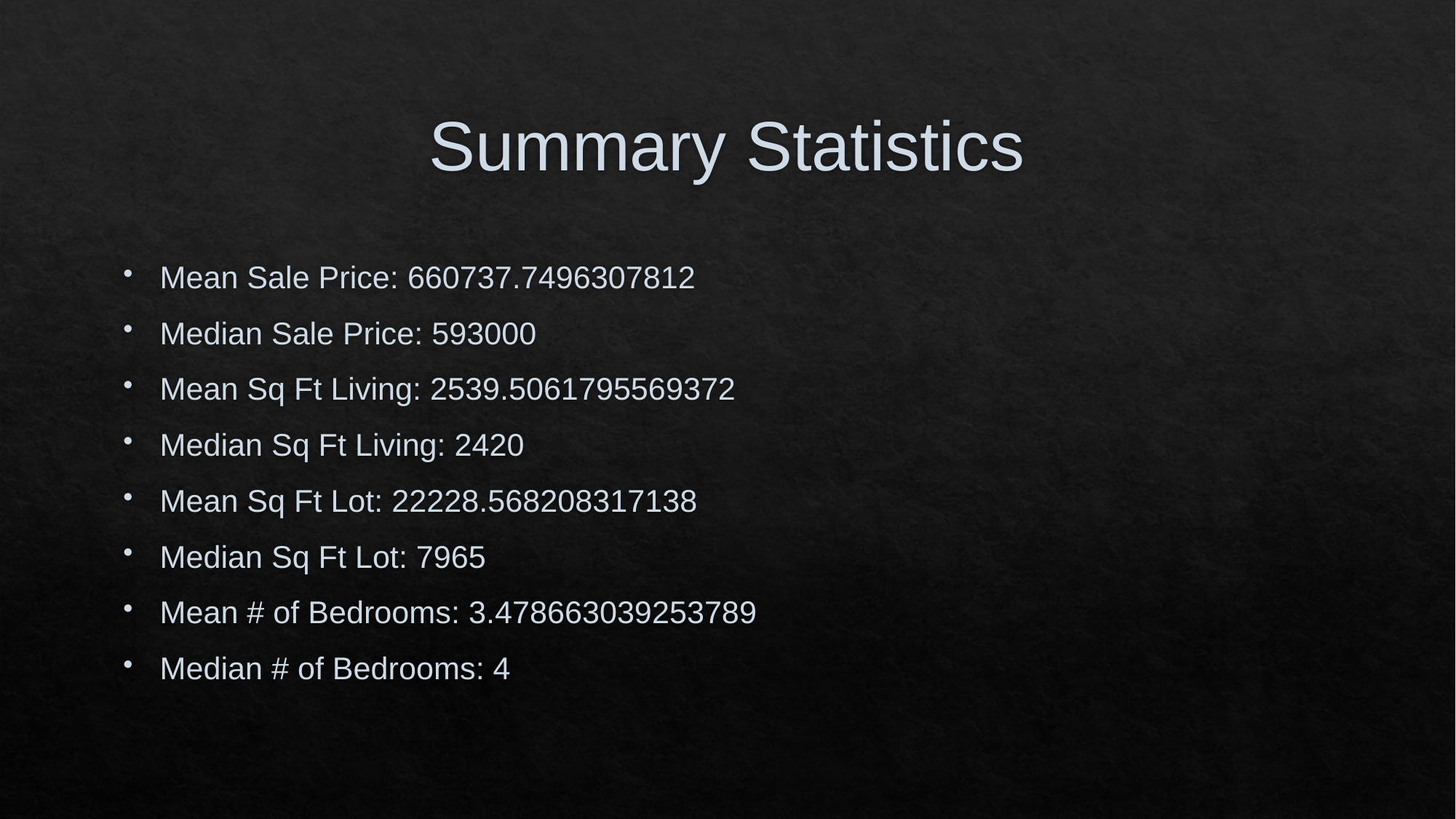

# Summary Statistics
Mean Sale Price: 660737.7496307812
Median Sale Price: 593000
Mean Sq Ft Living: 2539.5061795569372
Median Sq Ft Living: 2420
Mean Sq Ft Lot: 22228.568208317138
Median Sq Ft Lot: 7965
Mean # of Bedrooms: 3.478663039253789
Median # of Bedrooms: 4